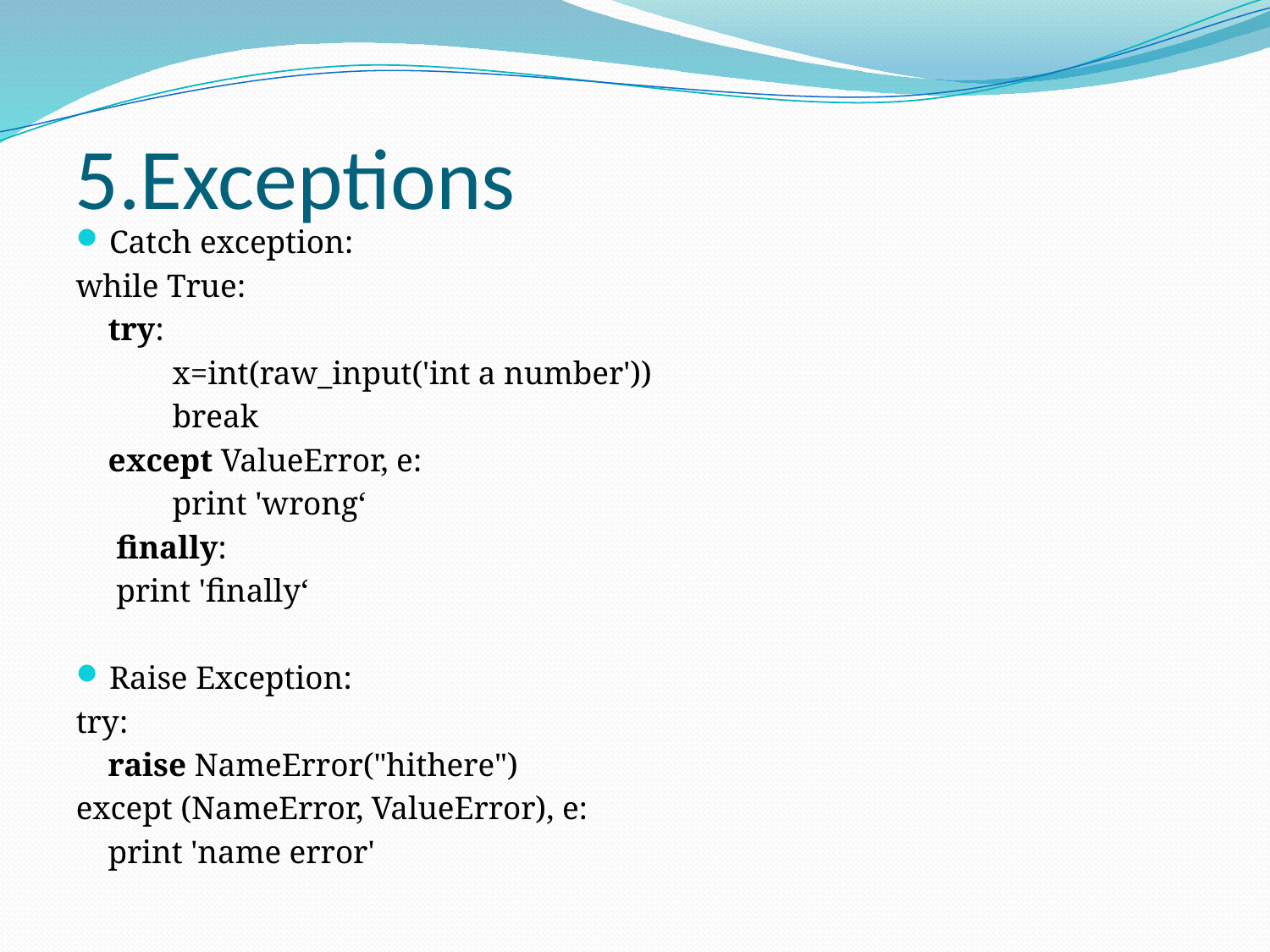

# 5.Exceptions
Catch exception:
while True:
    try:
            x=int(raw_input('int a number'))
            break
    except ValueError, e:
            print 'wrong‘
     finally:
     print 'finally‘

Raise Exception:
try:
    raise NameError("hithere")
except (NameError, ValueError), e:
    print 'name error'